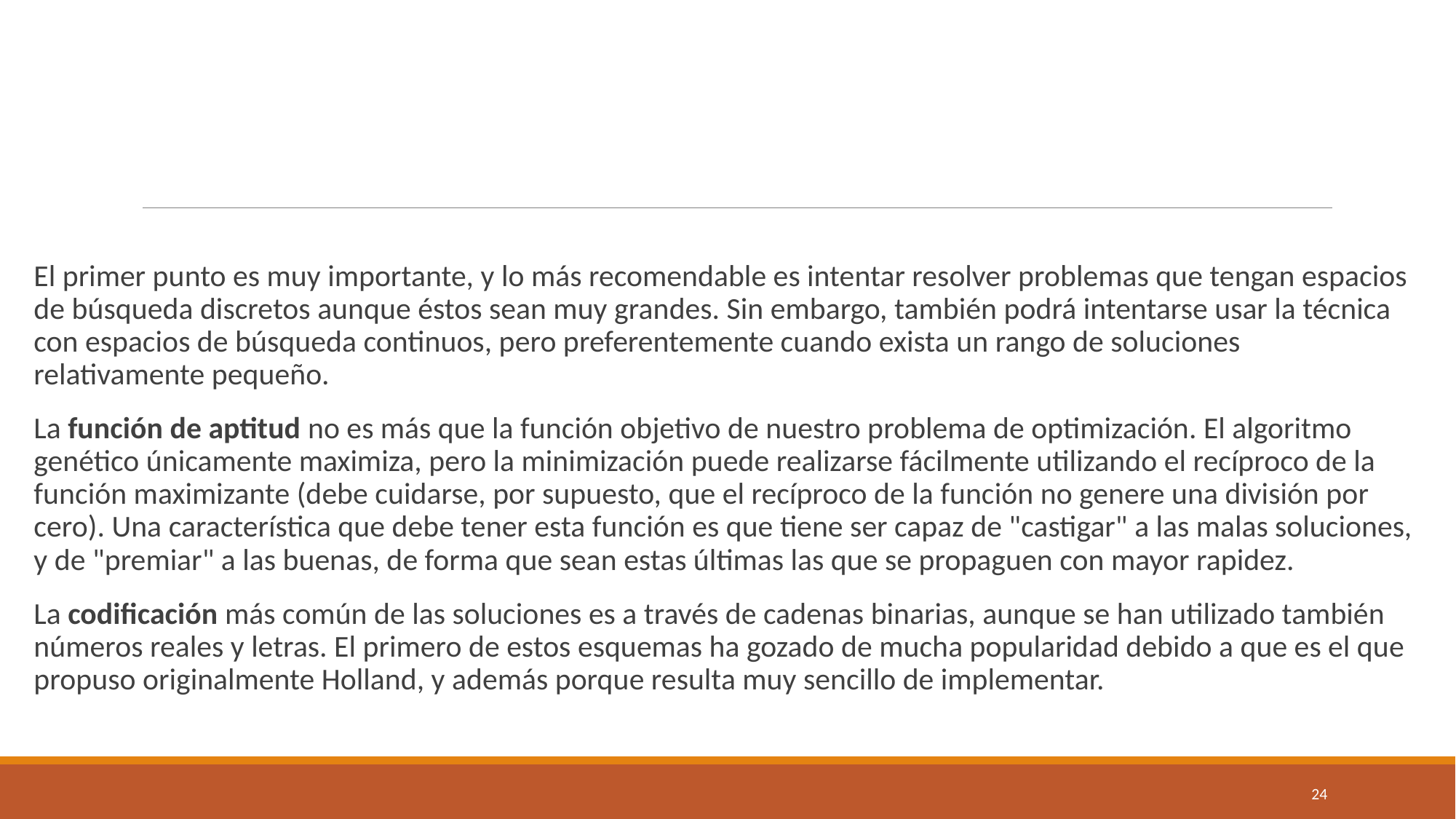

#
El primer punto es muy importante, y lo más recomendable es intentar resolver problemas que tengan espacios de búsqueda discretos aunque éstos sean muy grandes. Sin embargo, también podrá intentarse usar la técnica con espacios de búsqueda continuos, pero preferentemente cuando exista un rango de soluciones relativamente pequeño.
La función de aptitud no es más que la función objetivo de nuestro problema de optimización. El algoritmo genético únicamente maximiza, pero la minimización puede realizarse fácilmente utilizando el recíproco de la función maximizante (debe cuidarse, por supuesto, que el recíproco de la función no genere una división por cero). Una característica que debe tener esta función es que tiene ser capaz de "castigar" a las malas soluciones, y de "premiar" a las buenas, de forma que sean estas últimas las que se propaguen con mayor rapidez.
La codificación más común de las soluciones es a través de cadenas binarias, aunque se han utilizado también números reales y letras. El primero de estos esquemas ha gozado de mucha popularidad debido a que es el que propuso originalmente Holland, y además porque resulta muy sencillo de implementar.

24